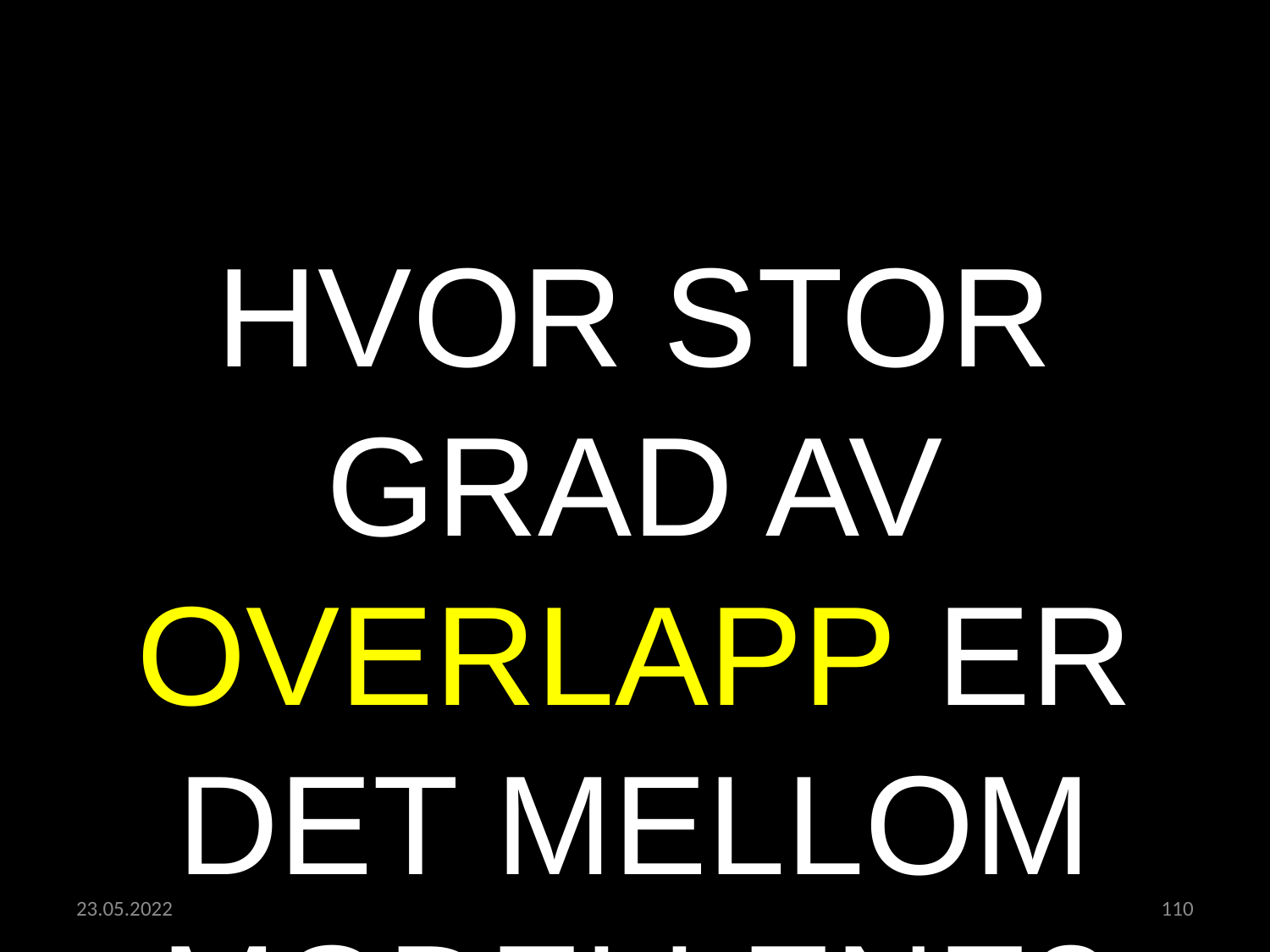

HVOR STOR GRAD AV OVERLAPP ER DET MELLOM MODELLENE?
23.05.2022
110